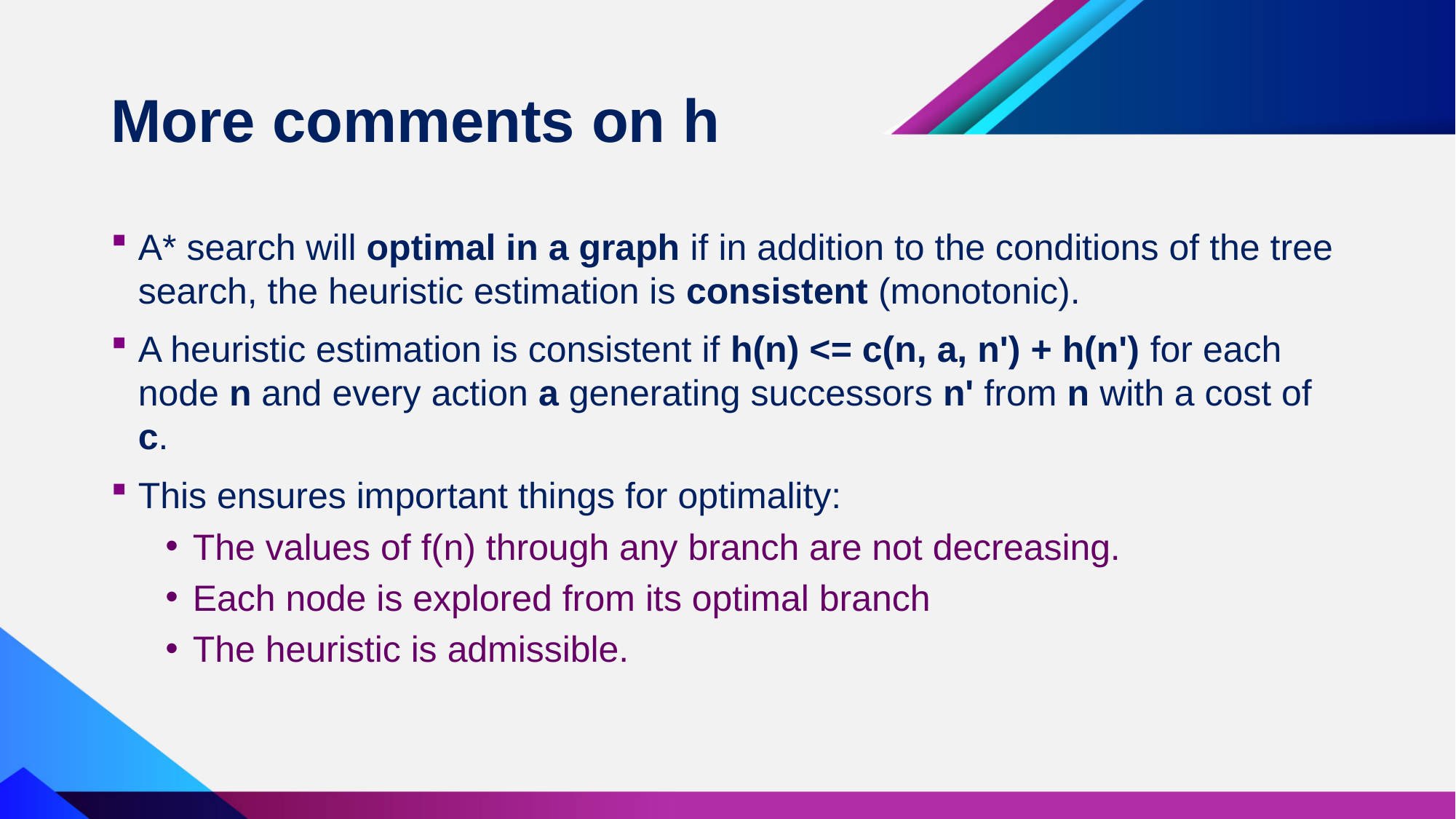

# More comments on h
A* search will optimal in a graph if in addition to the conditions of the tree search, the heuristic estimation is consistent (monotonic).
A heuristic estimation is consistent if h(n) <= c(n, a, n') + h(n') for each node n and every action a generating successors n' from n with a cost of c.
This ensures important things for optimality:
The values ​​of f(n) through any branch are not decreasing.
Each node is explored from its optimal branch
The heuristic is admissible.